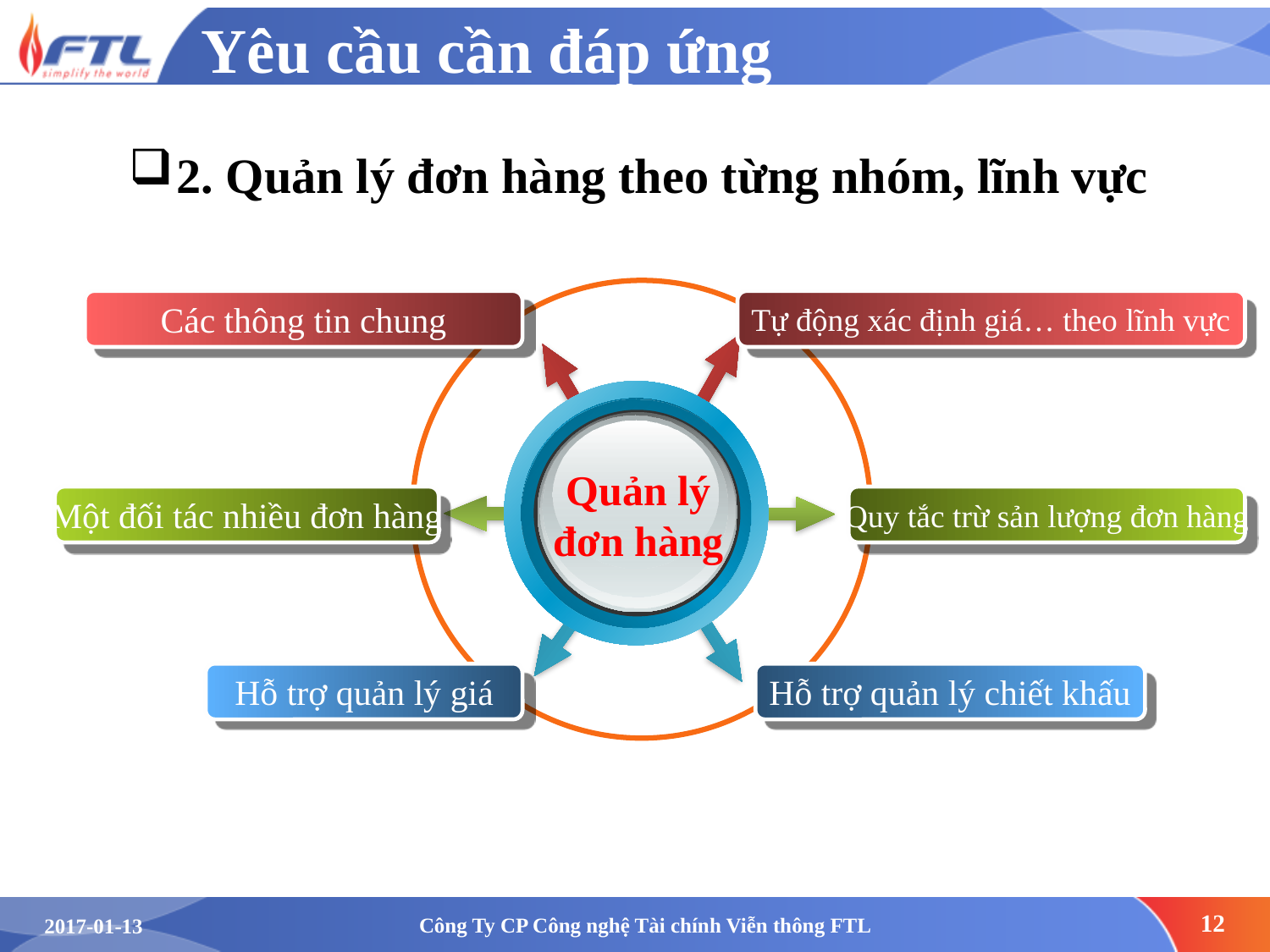

# Yêu cầu cần đáp ứng
2. Quản lý đơn hàng theo từng nhóm, lĩnh vực

Các thông tin chung
Tự động xác định giá… theo lĩnh vực

Quản lý đơn hàng
Một đối tác nhiều đơn hàng
Quy tắc trừ sản lượng đơn hàng

Hỗ trợ quản lý giá
Hỗ trợ quản lý chiết khấu
Công Ty CP Công nghệ Tài chính Viễn thông FTL
12